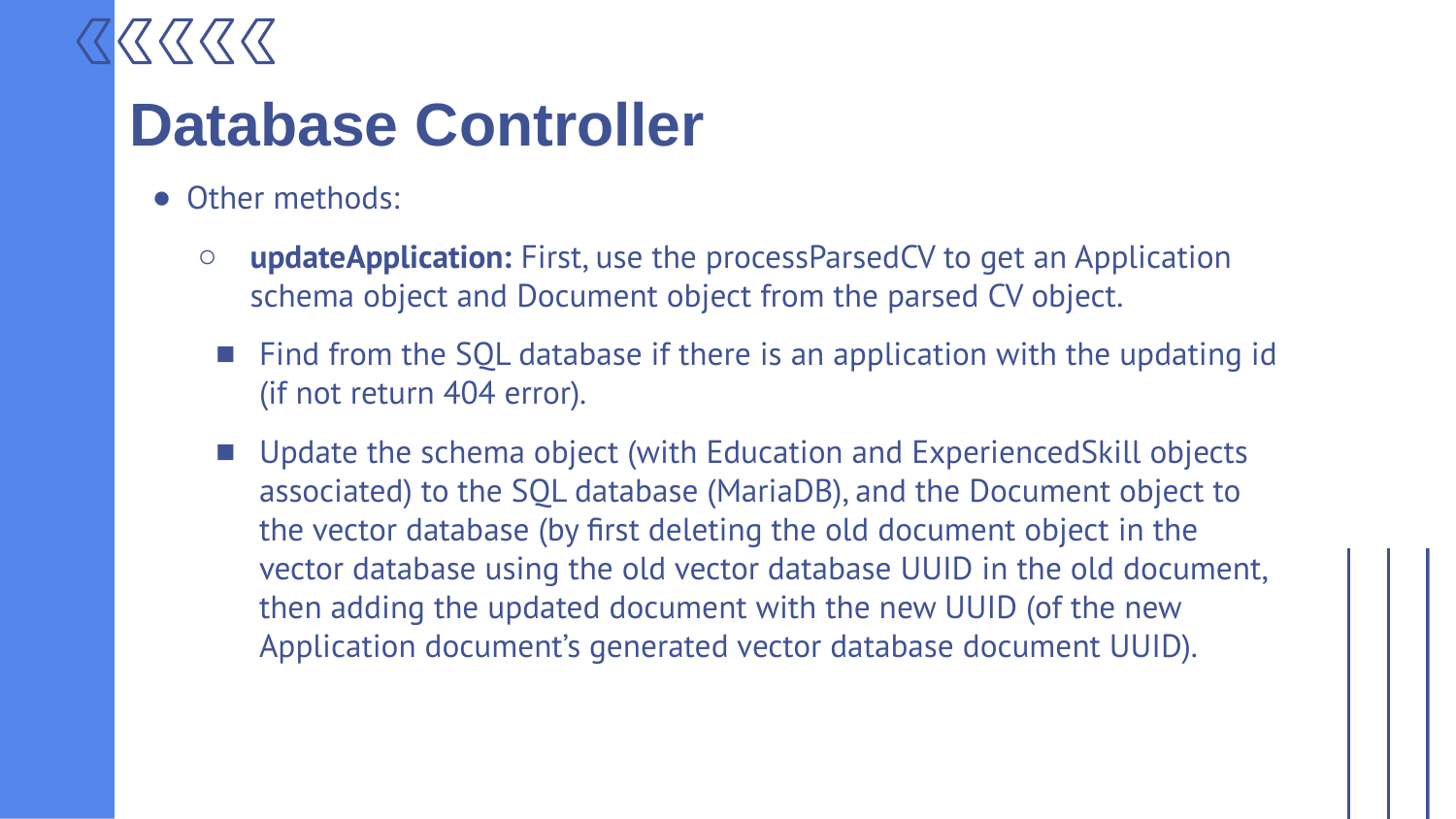

# Database Controller
Other methods:
updateApplication: First, use the processParsedCV to get an Application schema object and Document object from the parsed CV object.
Find from the SQL database if there is an application with the updating id (if not return 404 error).
Update the schema object (with Education and ExperiencedSkill objects associated) to the SQL database (MariaDB), and the Document object to the vector database (by first deleting the old document object in the vector database using the old vector database UUID in the old document, then adding the updated document with the new UUID (of the new Application document’s generated vector database document UUID).